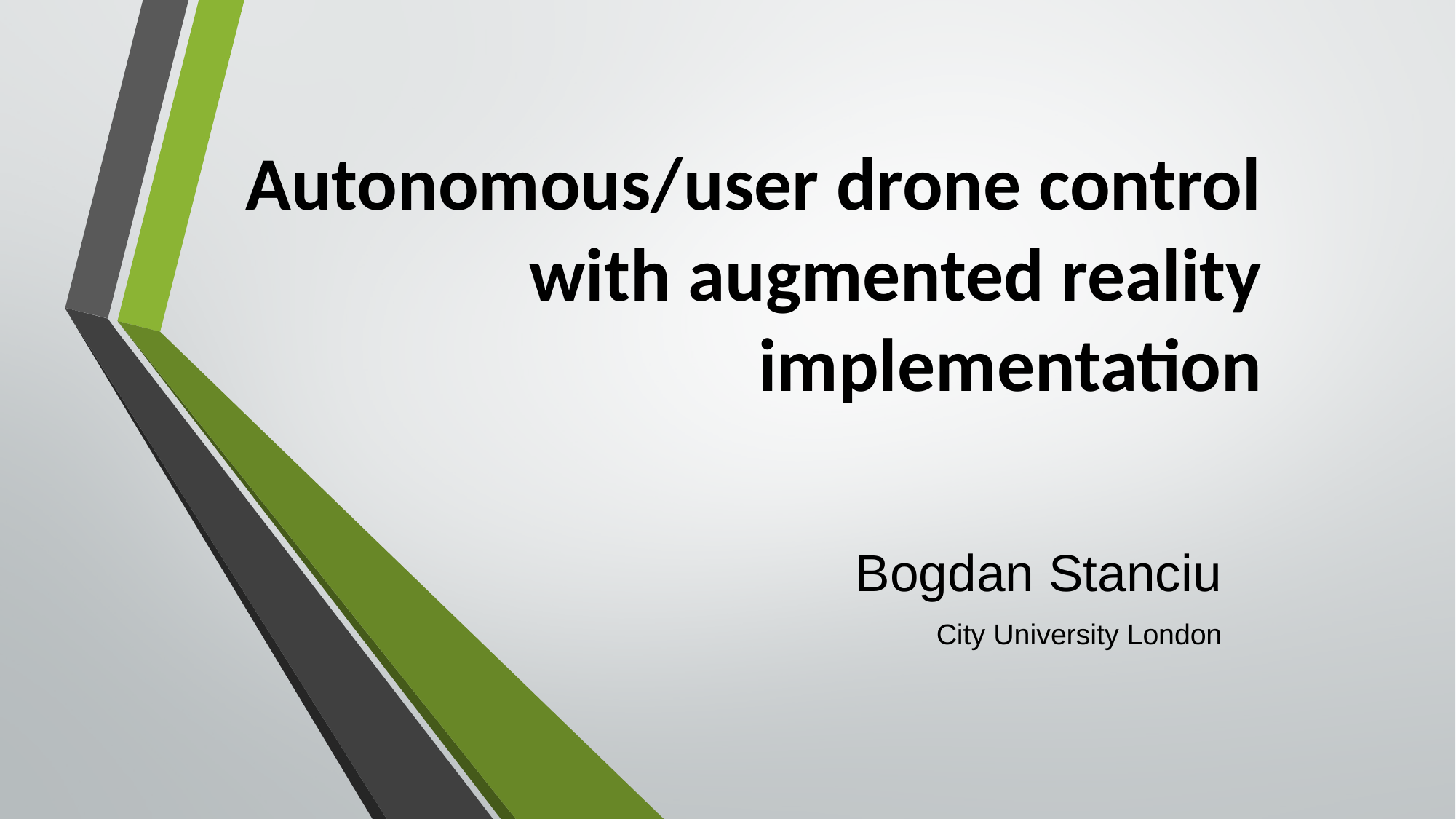

# Autonomous/user drone control with augmented reality implementation
Bogdan Stanciu
City University London